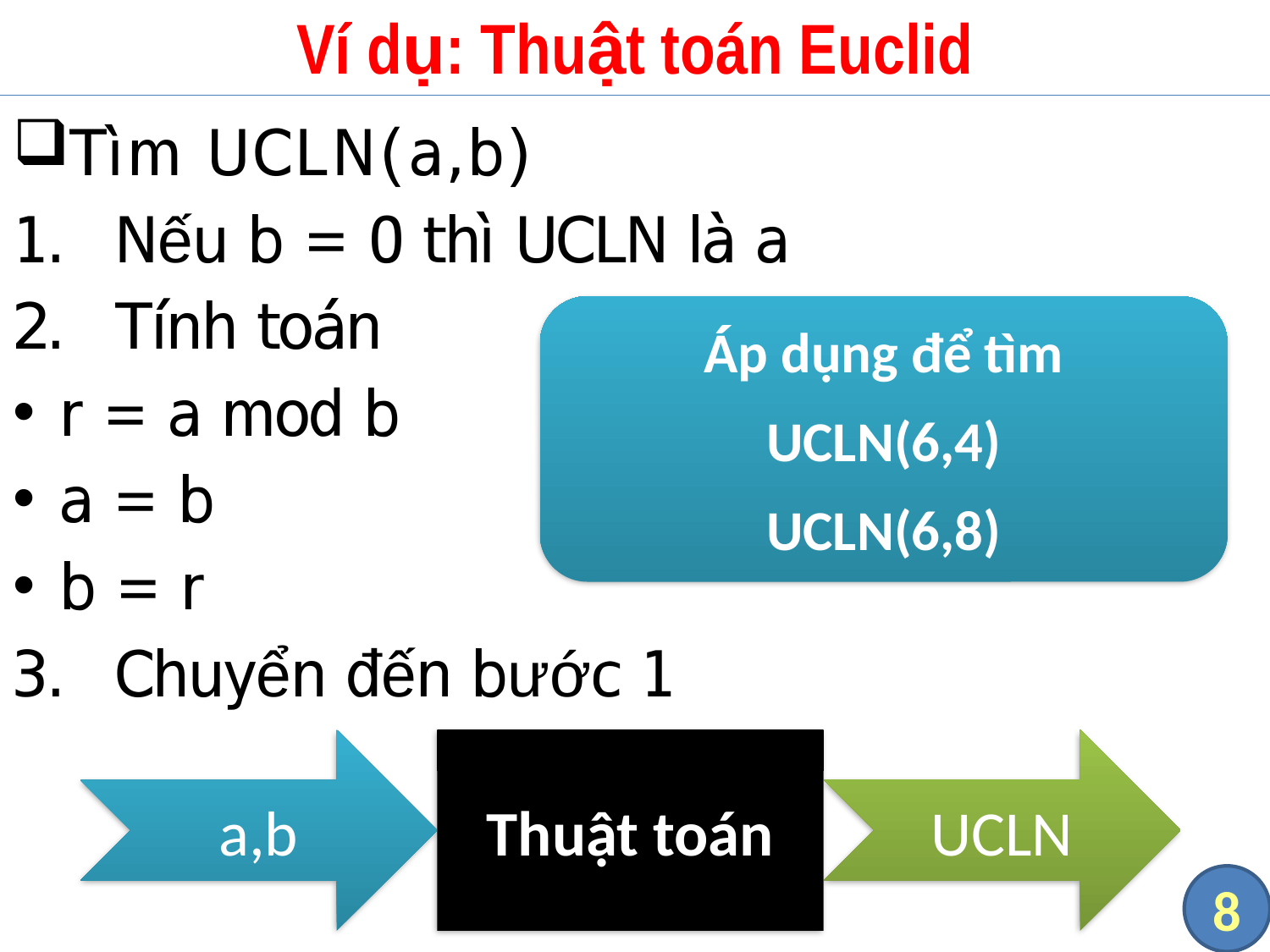

# Ví dụ: Thuật toán Euclid
Tìm UCLN(a,b)
Nếu b = 0 thì UCLN là a
Tính toán
r = a mod b
a = b
b = r
Chuyển đến bước 1
Áp dụng để tìm
UCLN(6,4)
UCLN(6,8)
UCLN
a,b
Thuật toán
8